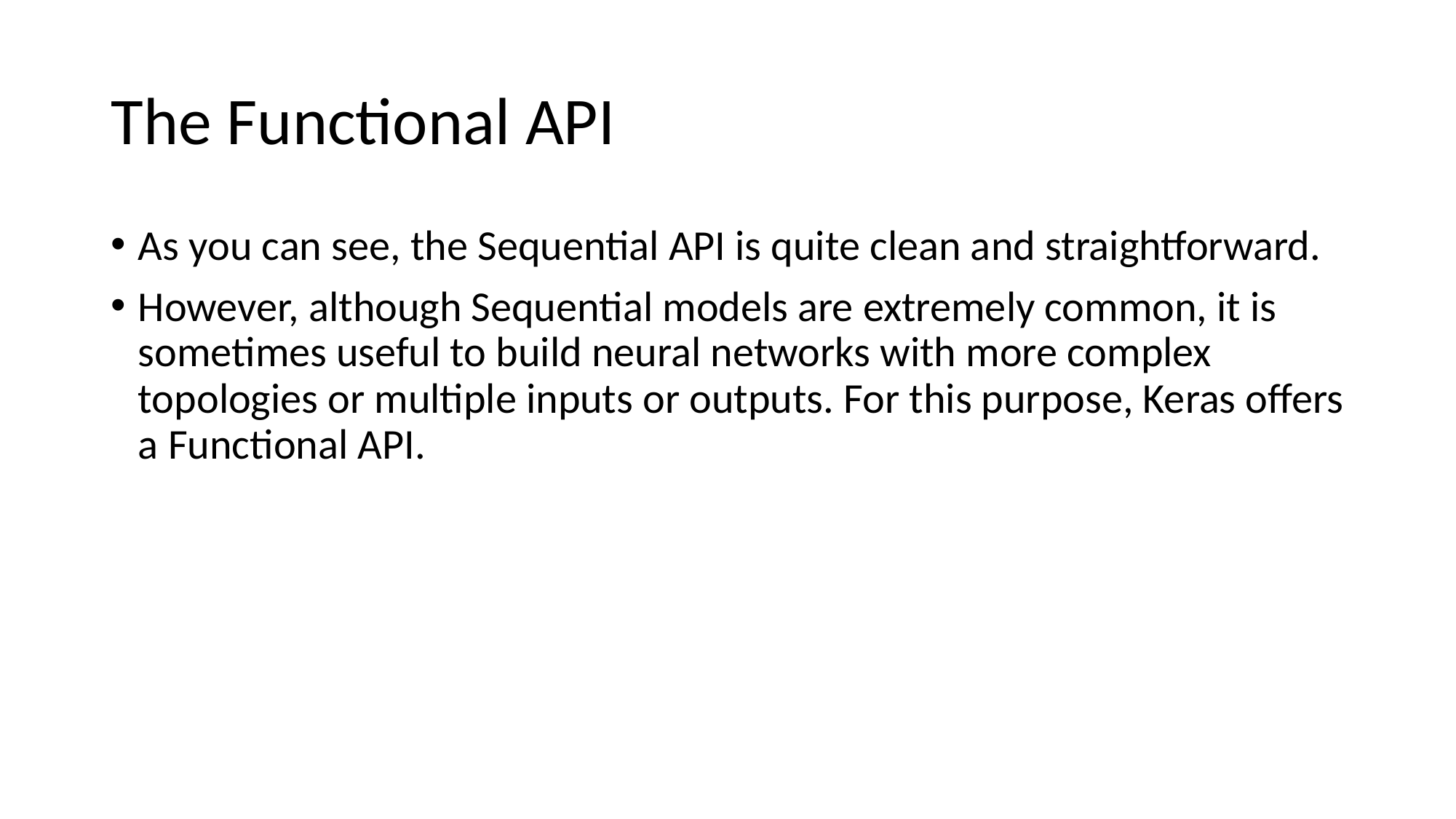

# The Functional API
As you can see, the Sequential API is quite clean and straightforward.
However, although Sequential models are extremely common, it is sometimes useful to build neural networks with more complex topologies or multiple inputs or outputs. For this purpose, Keras offers a Functional API.